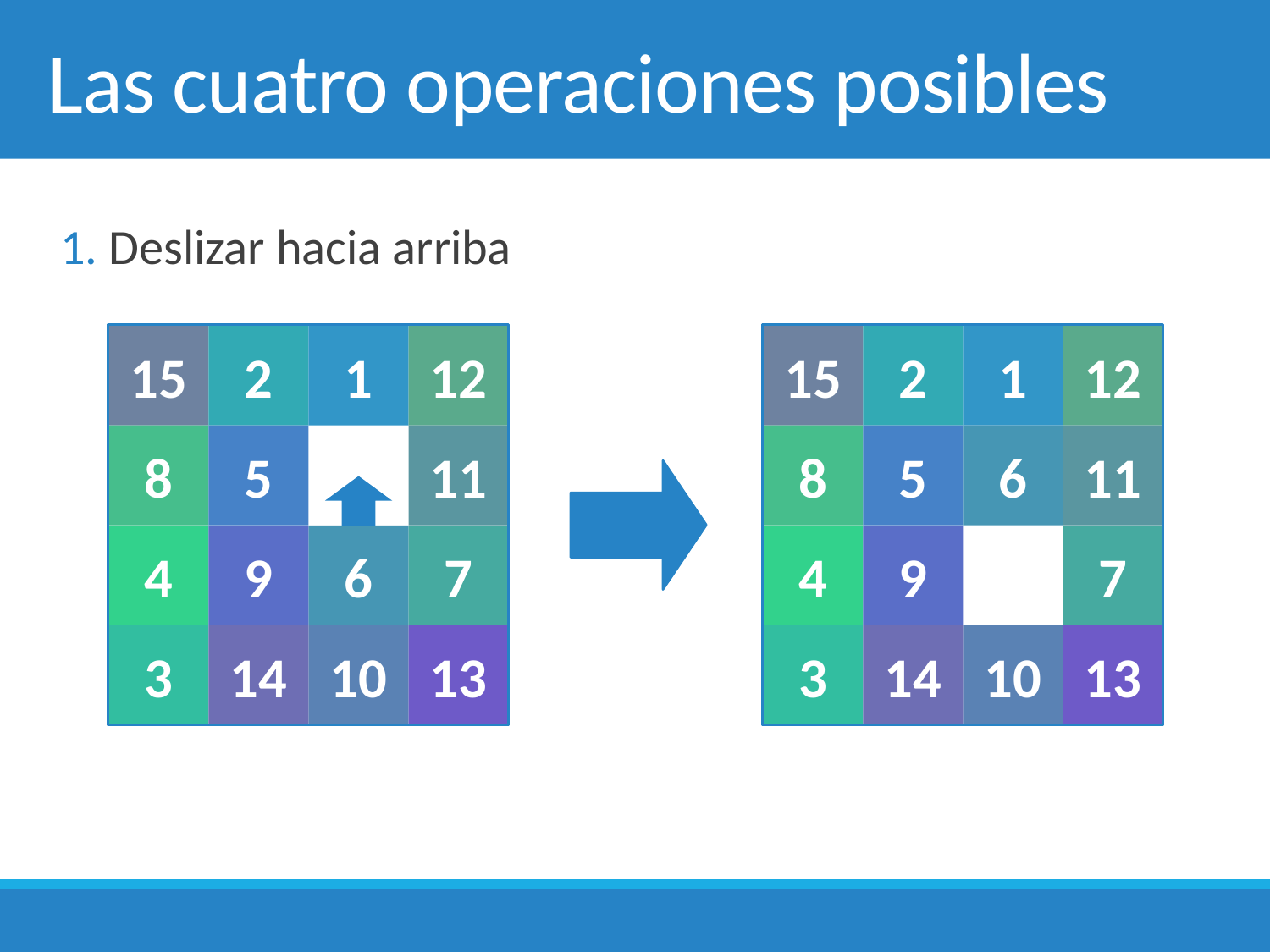

# Las cuatro operaciones posibles
1. Deslizar hacia arriba

15
2
1
12
15
2
1
12
8
5
11
8
5
6
11

4
9
6
7
4
9
7
3
14
10
13
3
14
10
13